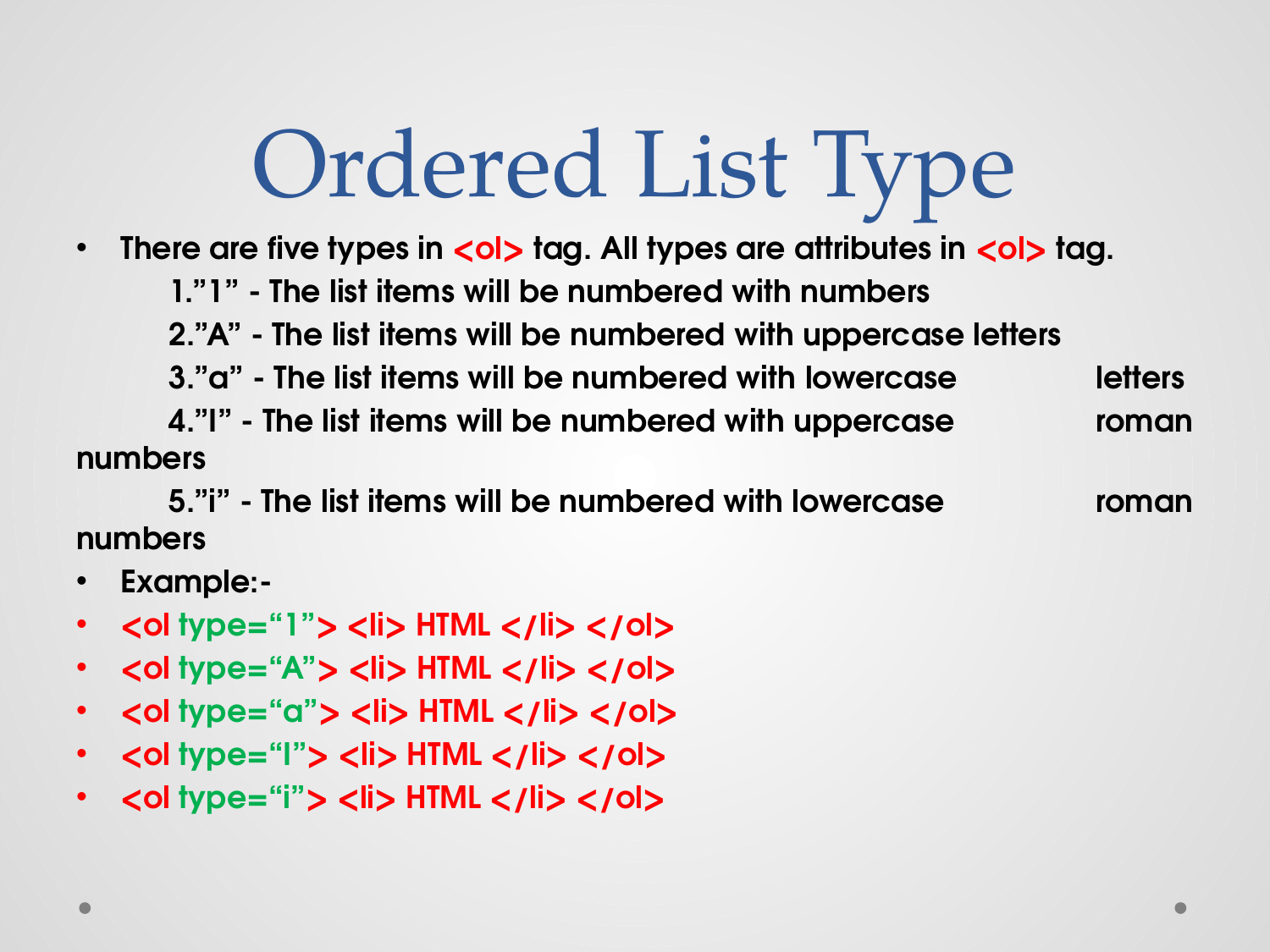

# Ordered List Type
There are five types in <ol> tag. All types are attributes in <ol> tag.
	1.”1” - The list items will be numbered with numbers
	2.”A” - The list items will be numbered with uppercase letters
	3.”a” - The list items will be numbered with lowercase 			letters
	4.”I” - The list items will be numbered with uppercase 			roman numbers
	5.”i” - The list items will be numbered with lowercase 			roman numbers
Example:-
<ol type=“1”> <li> HTML </li> </ol>
<ol type=“A”> <li> HTML </li> </ol>
<ol type=“a”> <li> HTML </li> </ol>
<ol type=“I”> <li> HTML </li> </ol>
<ol type=“i”> <li> HTML </li> </ol>